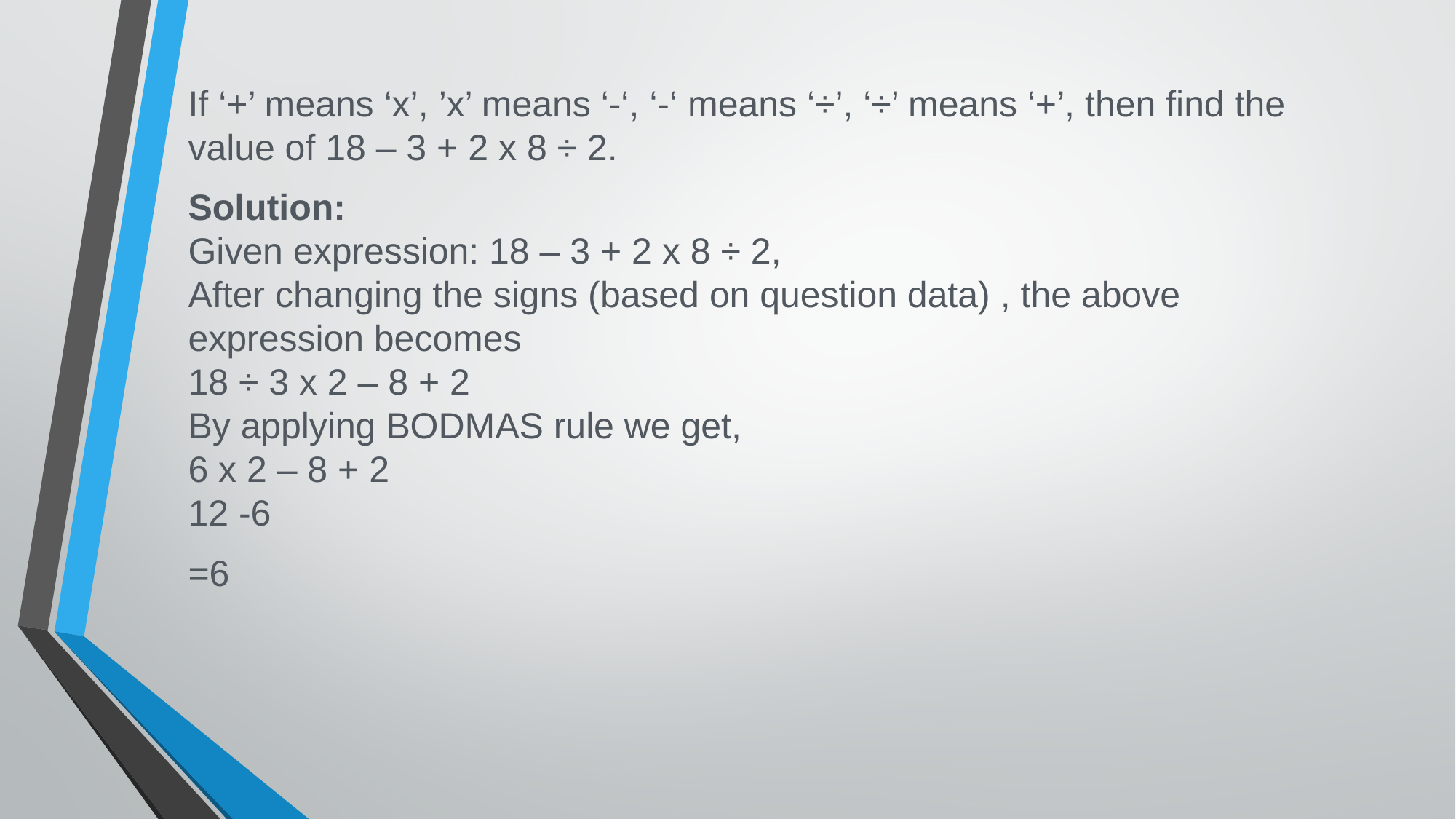

If ‘+’ means ‘x’, ’x’ means ‘-‘, ‘-‘ means ‘÷’, ‘÷’ means ‘+’, then find the value of 18 – 3 + 2 x 8 ÷ 2.
Solution:
Given expression: 18 – 3 + 2 x 8 ÷ 2,
After changing the signs (based on question data) , the above expression becomes
18 ÷ 3 x 2 – 8 + 2
By applying BODMAS rule we get,
6 x 2 – 8 + 2
12 -6
=6